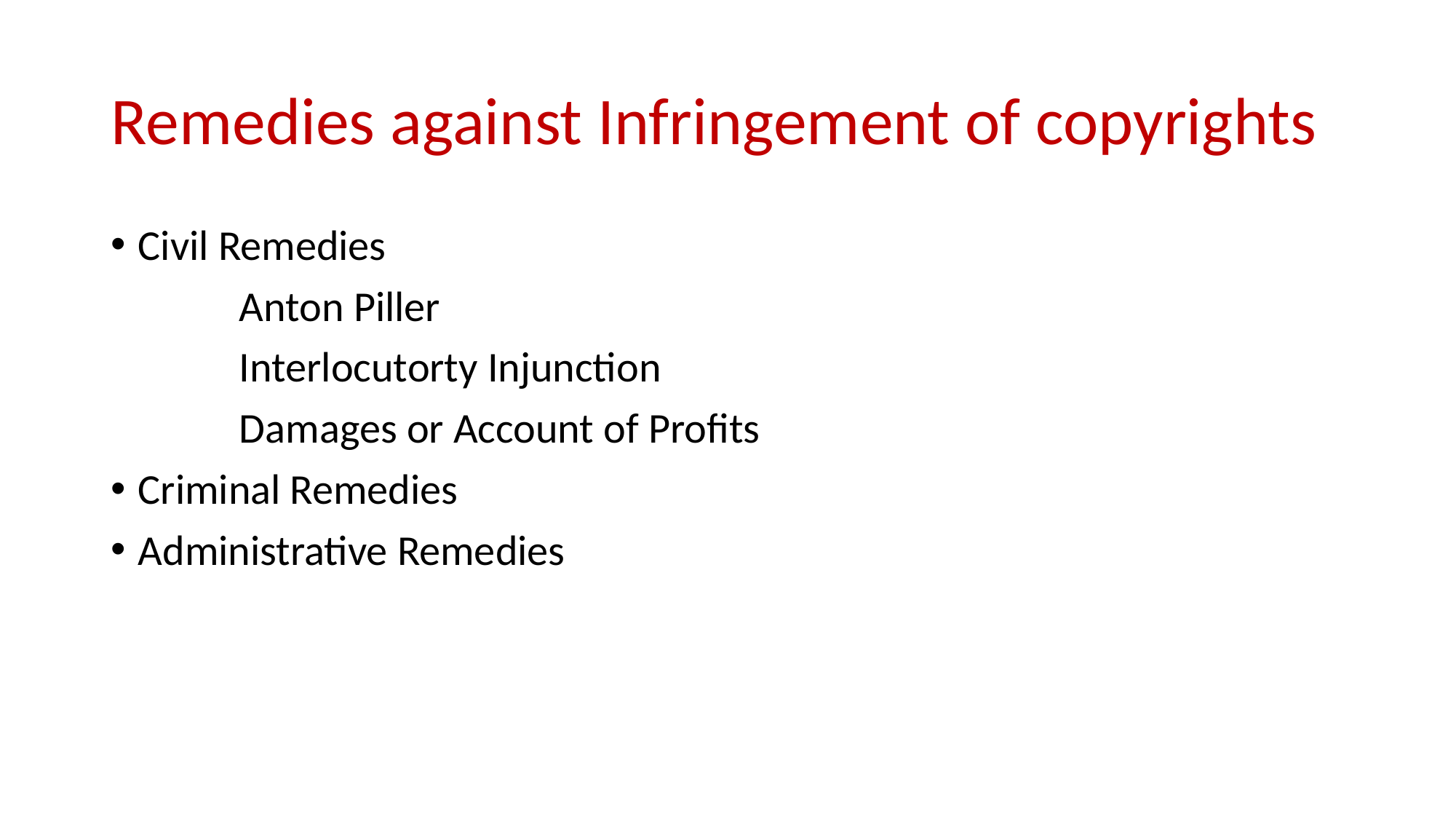

# Remedies against Infringement of copyrights
Civil Remedies
Anton Piller
Interlocutorty Injunction
Damages or Account of Profits
Criminal Remedies
Administrative Remedies